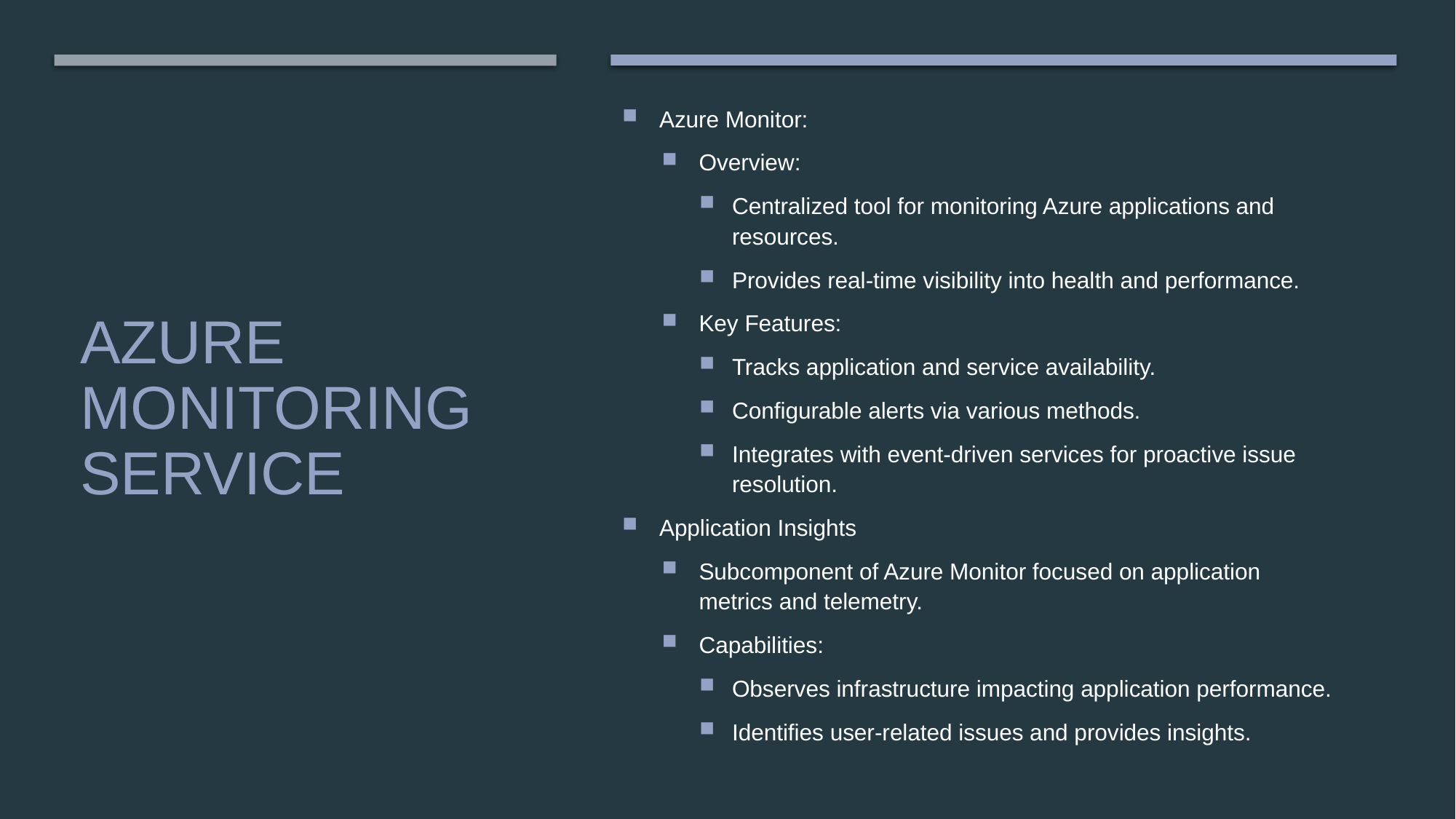

Azure Monitor:
Overview:
Centralized tool for monitoring Azure applications and resources.
Provides real-time visibility into health and performance.
Key Features:
Tracks application and service availability.
Configurable alerts via various methods.
Integrates with event-driven services for proactive issue resolution.
Application Insights
Subcomponent of Azure Monitor focused on application metrics and telemetry.
Capabilities:
Observes infrastructure impacting application performance.
Identifies user-related issues and provides insights.
# Azure Monitoring Service